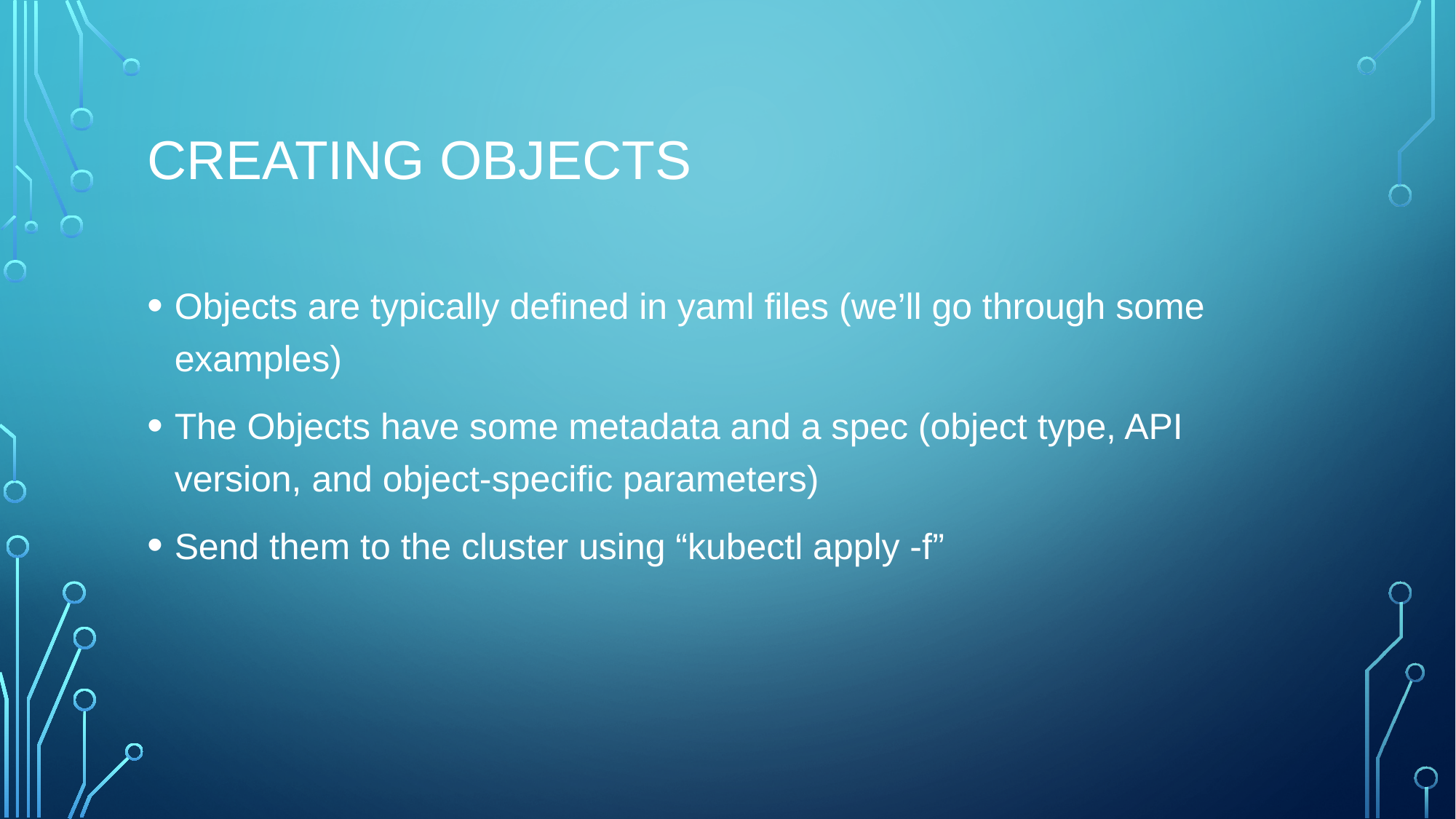

# Creating Objects
Objects are typically defined in yaml files (we’ll go through some examples)
The Objects have some metadata and a spec (object type, API version, and object-specific parameters)
Send them to the cluster using “kubectl apply -f”